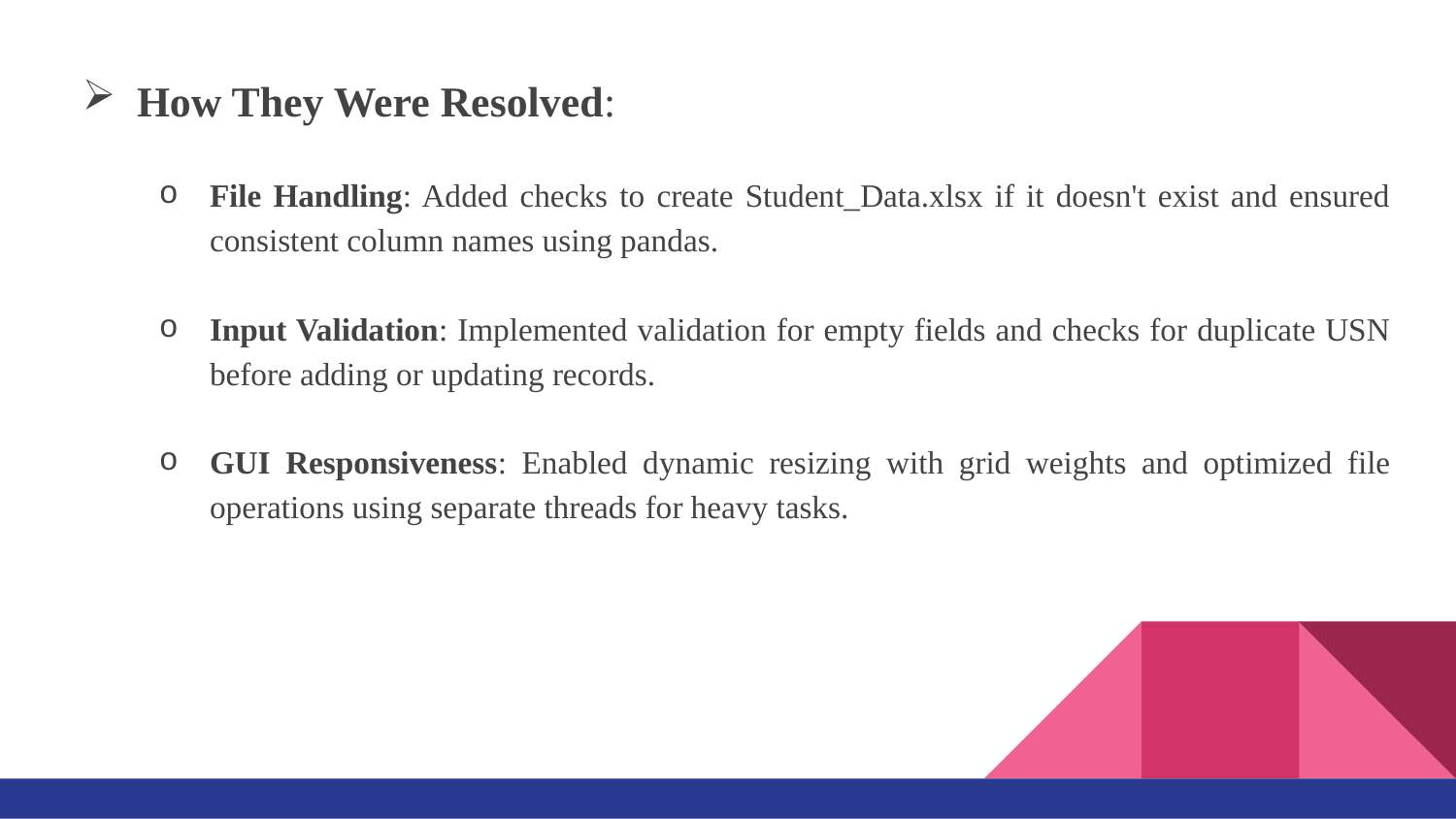

How They Were Resolved:

File Handling: Added checks to create Student_Data.xlsx if it doesn't exist and ensured consistent column names using pandas.

Input Validation: Implemented validation for empty fields and checks for duplicate USN before adding or updating records.

GUI Responsiveness: Enabled dynamic resizing with grid weights and optimized file operations using separate threads for heavy tasks.